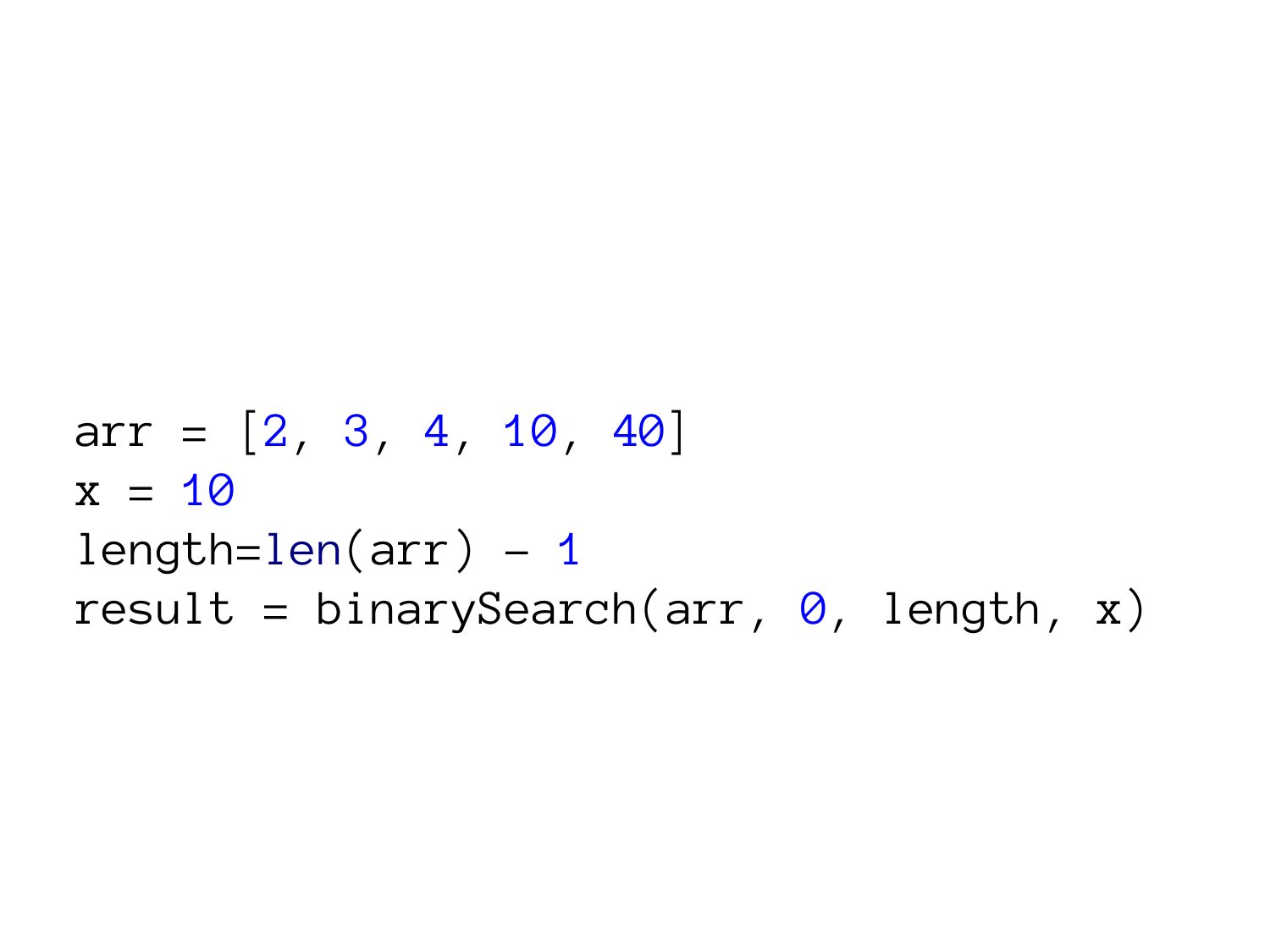

#
arr = [2, 3, 4, 10, 40]
x = 10
length=len(arr) - 1
result = binarySearch(arr, 0, length, x)